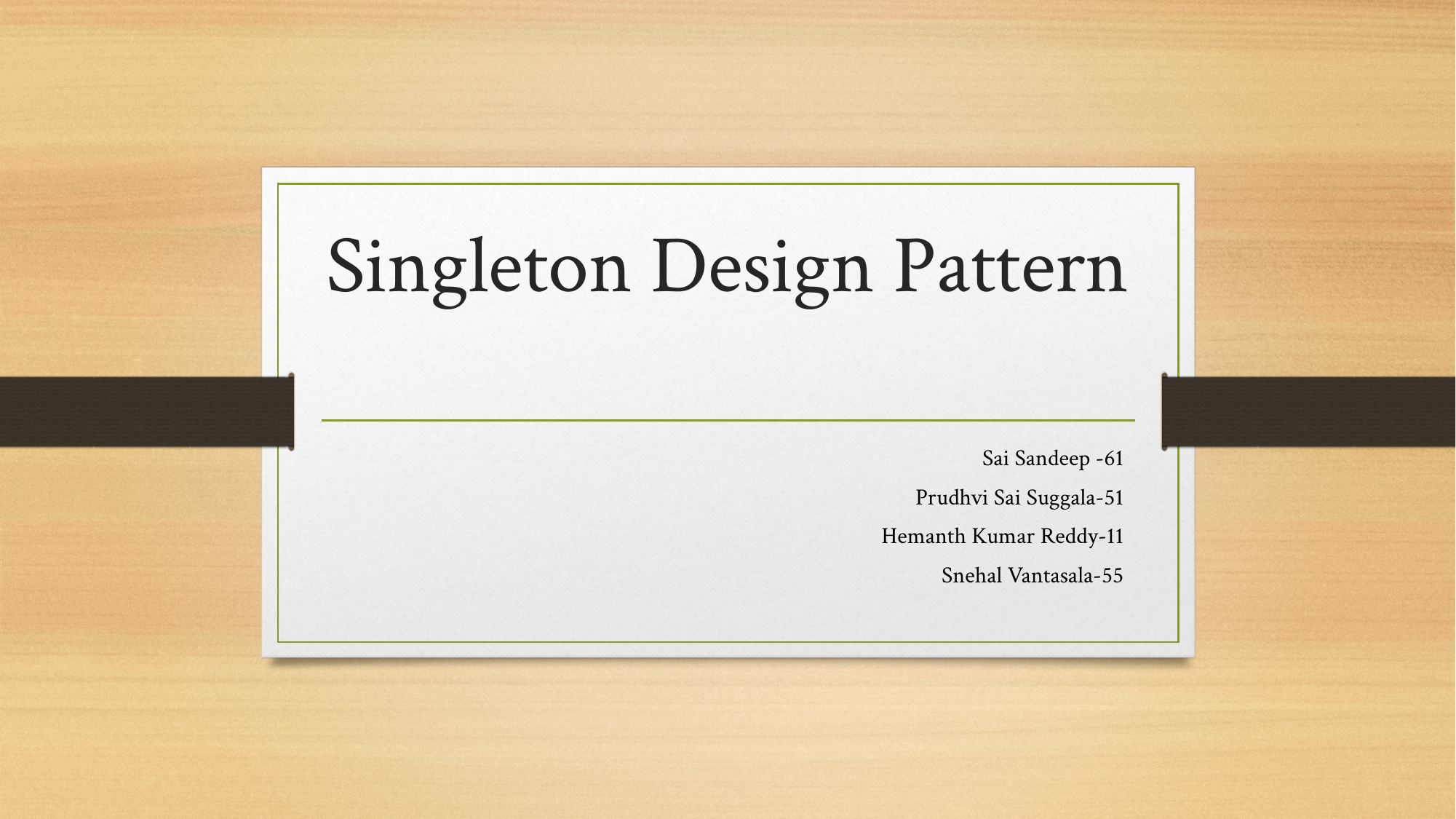

# Singleton Design Pattern
Sai Sandeep -61
Prudhvi Sai Suggala-51
Hemanth Kumar Reddy-11
Snehal Vantasala-55